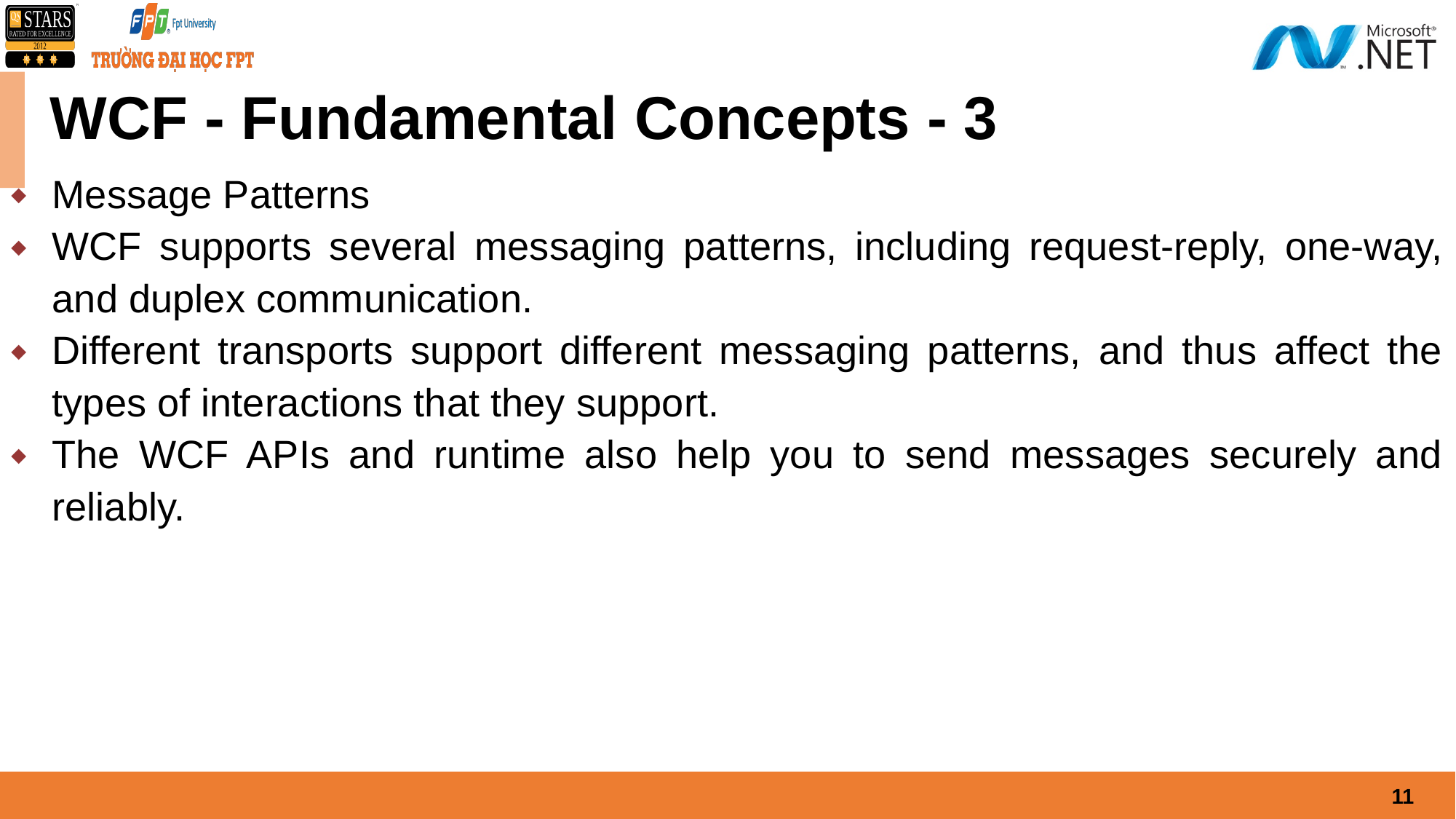

# WCF - Fundamental Concepts - 3
Message Patterns
WCF supports several messaging patterns, including request-reply, one-way, and duplex communication.
Different transports support different messaging patterns, and thus affect the types of interactions that they support.
The WCF APIs and runtime also help you to send messages securely and reliably.
11